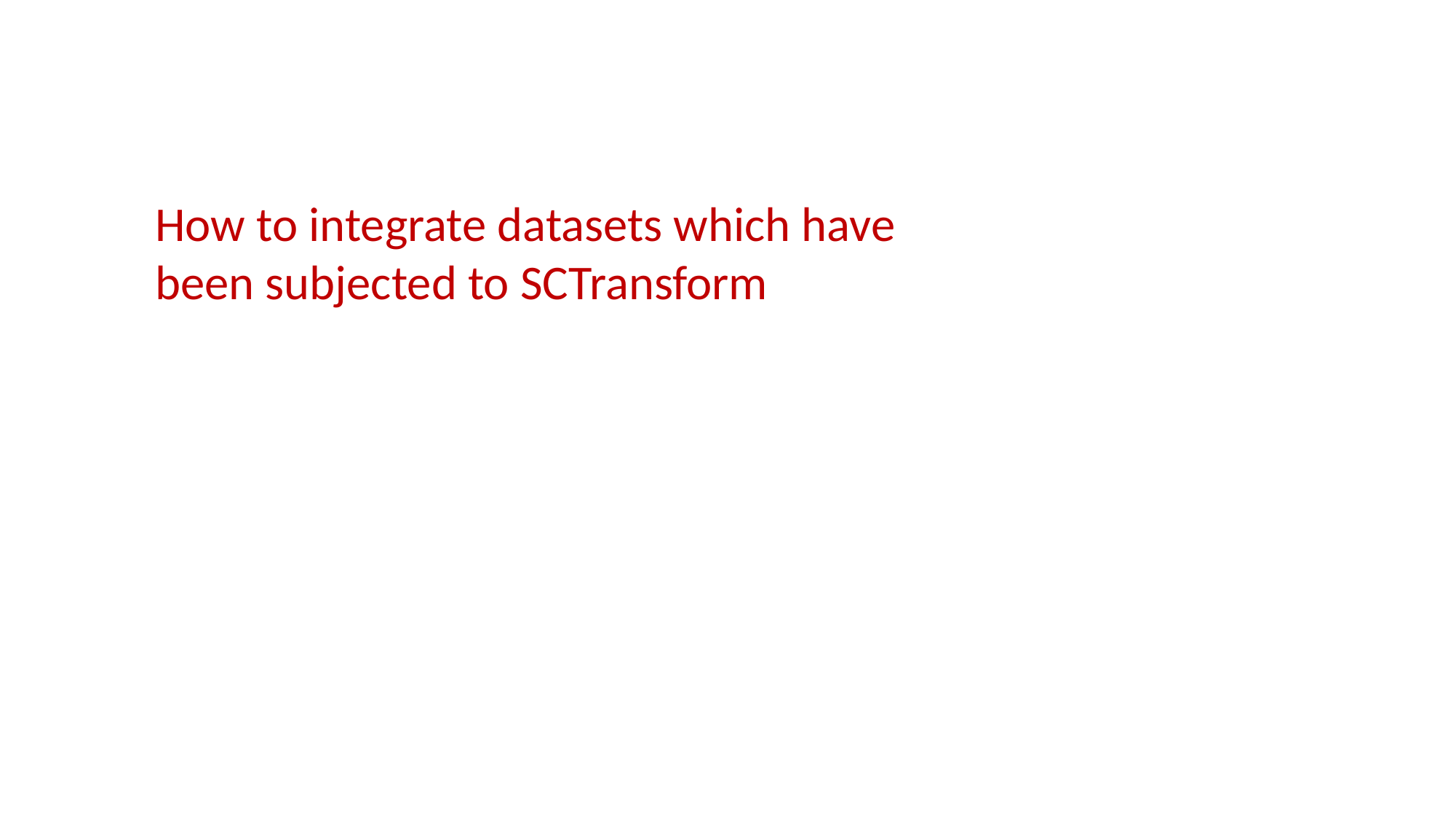

How to integrate datasets which have been subjected to SCTransform